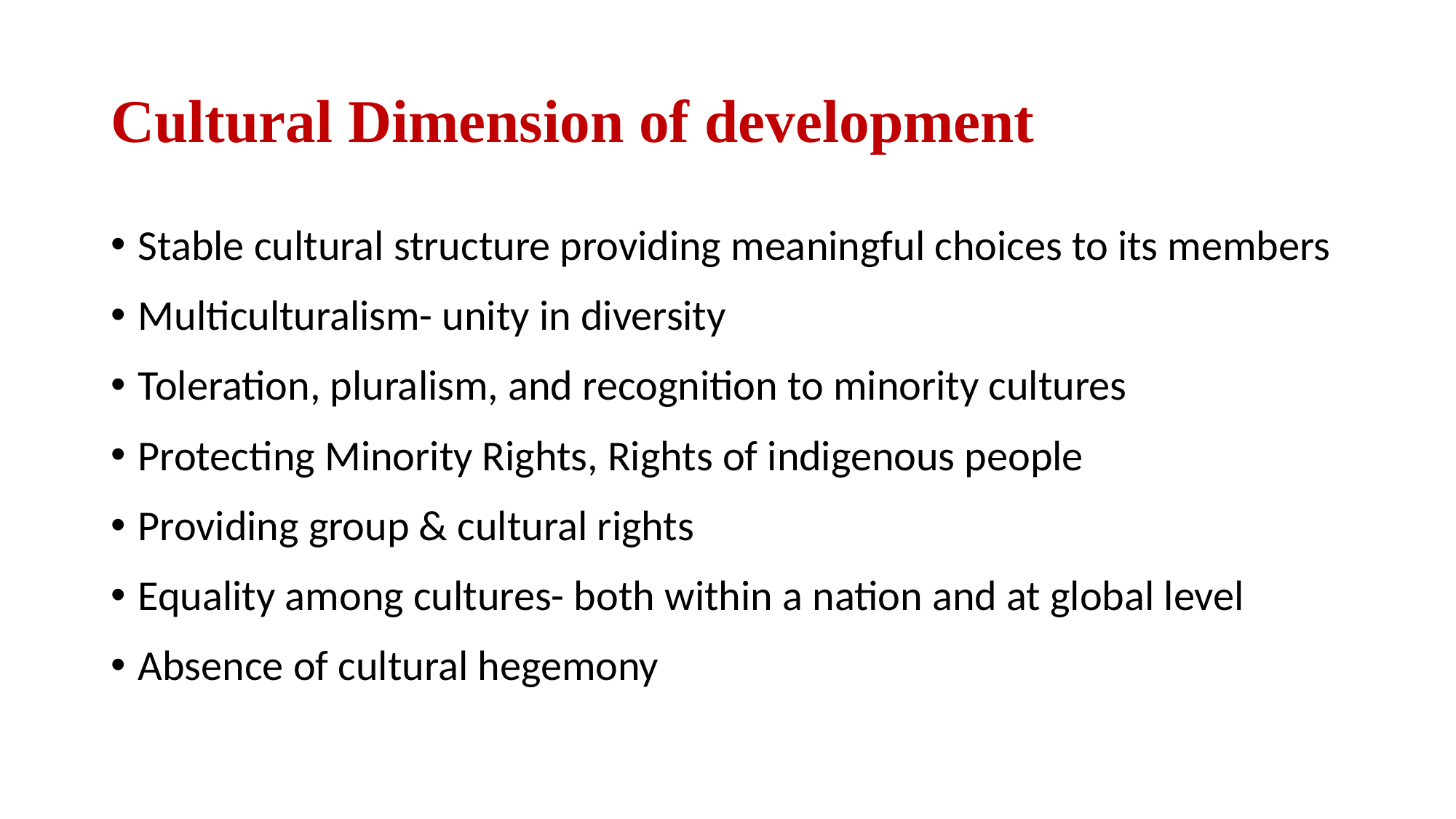

# Cultural Dimension of development
Stable cultural structure providing meaningful choices to its members
Multiculturalism- unity in diversity
Toleration, pluralism, and recognition to minority cultures
Protecting Minority Rights, Rights of indigenous people
Providing group & cultural rights
Equality among cultures- both within a nation and at global level
Absence of cultural hegemony